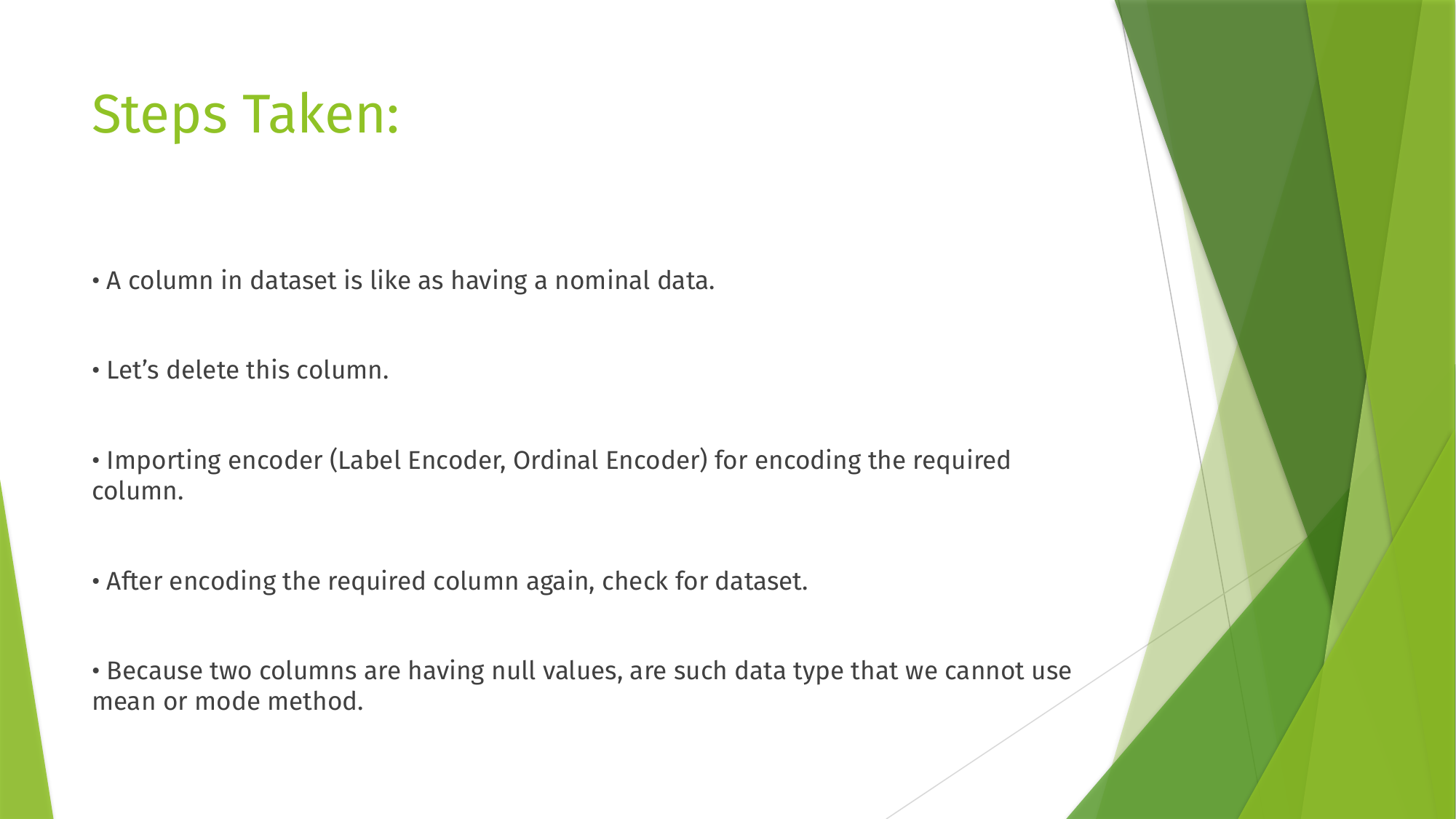

# Steps Taken:
• A column in dataset is like as having a nominal data.

• Let’s delete this column.

• Importing encoder (Label Encoder, Ordinal Encoder) for encoding the required column.

• After encoding the required column again, check for dataset.

• Because two columns are having null values, are such data type that we cannot use mean or mode method.